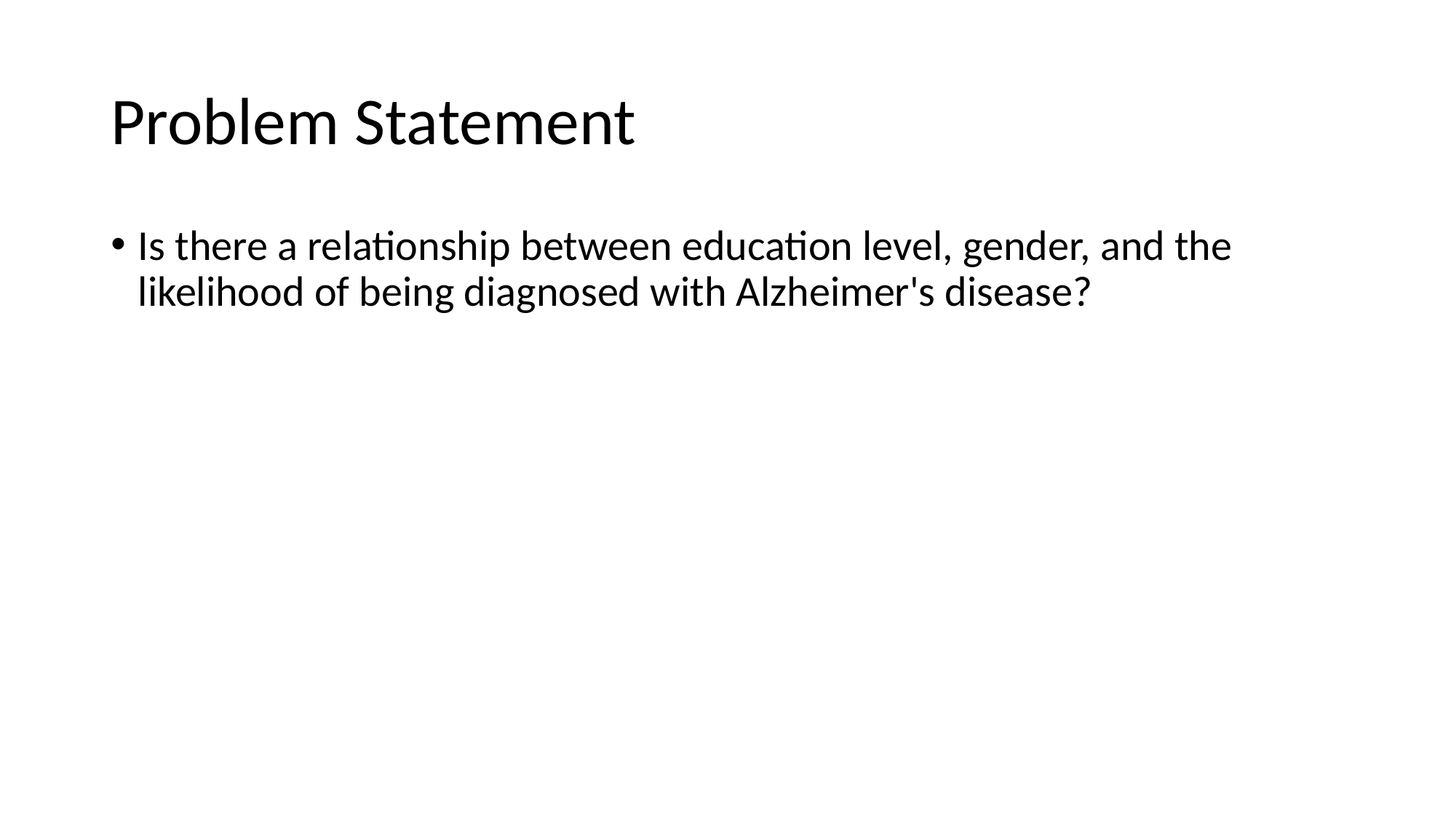

# Problem Statement
Is there a relationship between education level, gender, and the likelihood of being diagnosed with Alzheimer's disease?